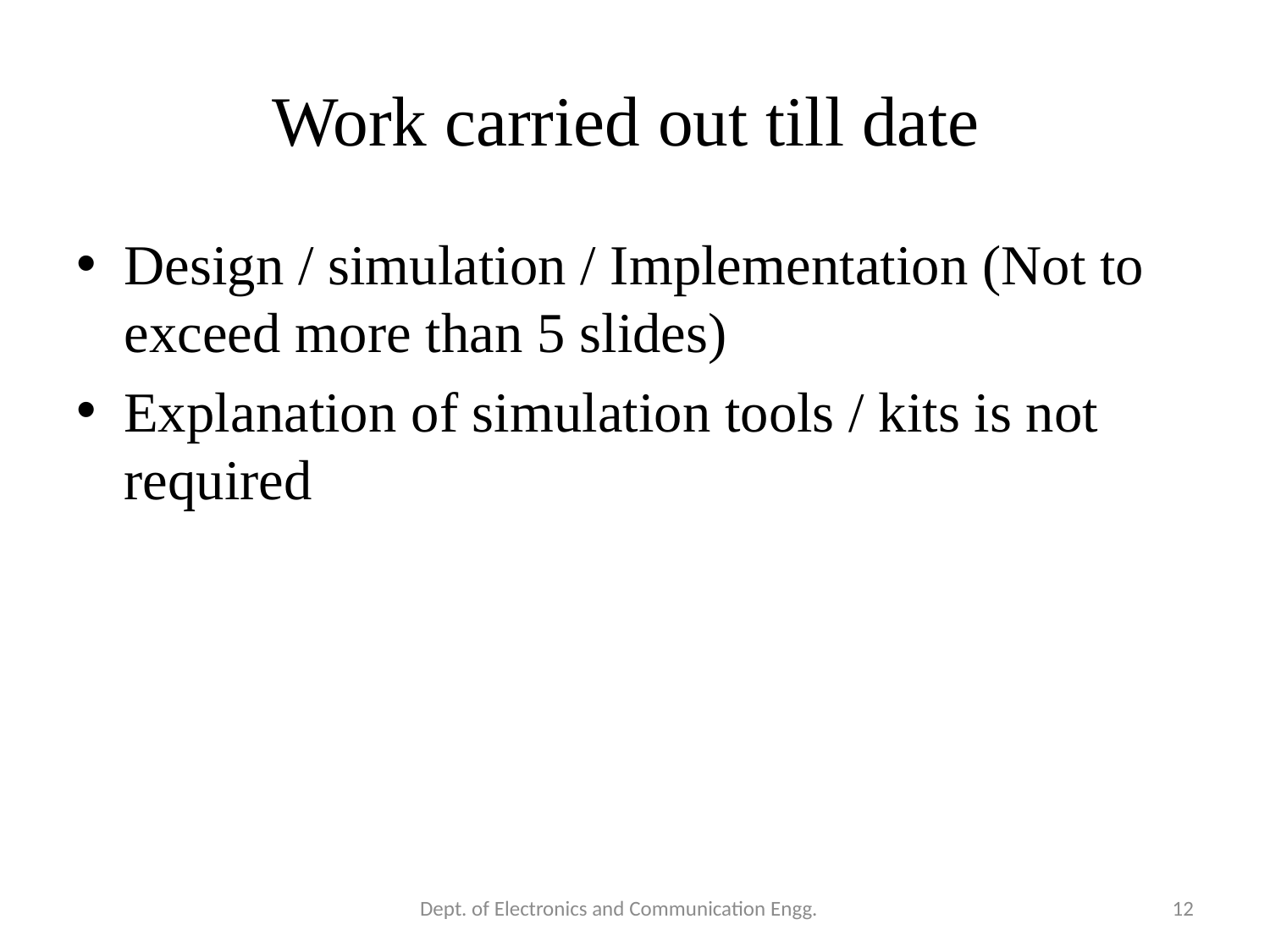

# Work carried out till date
Design / simulation / Implementation (Not to exceed more than 5 slides)
Explanation of simulation tools / kits is not required

Dept. of Electronics and Communication Engg.
12